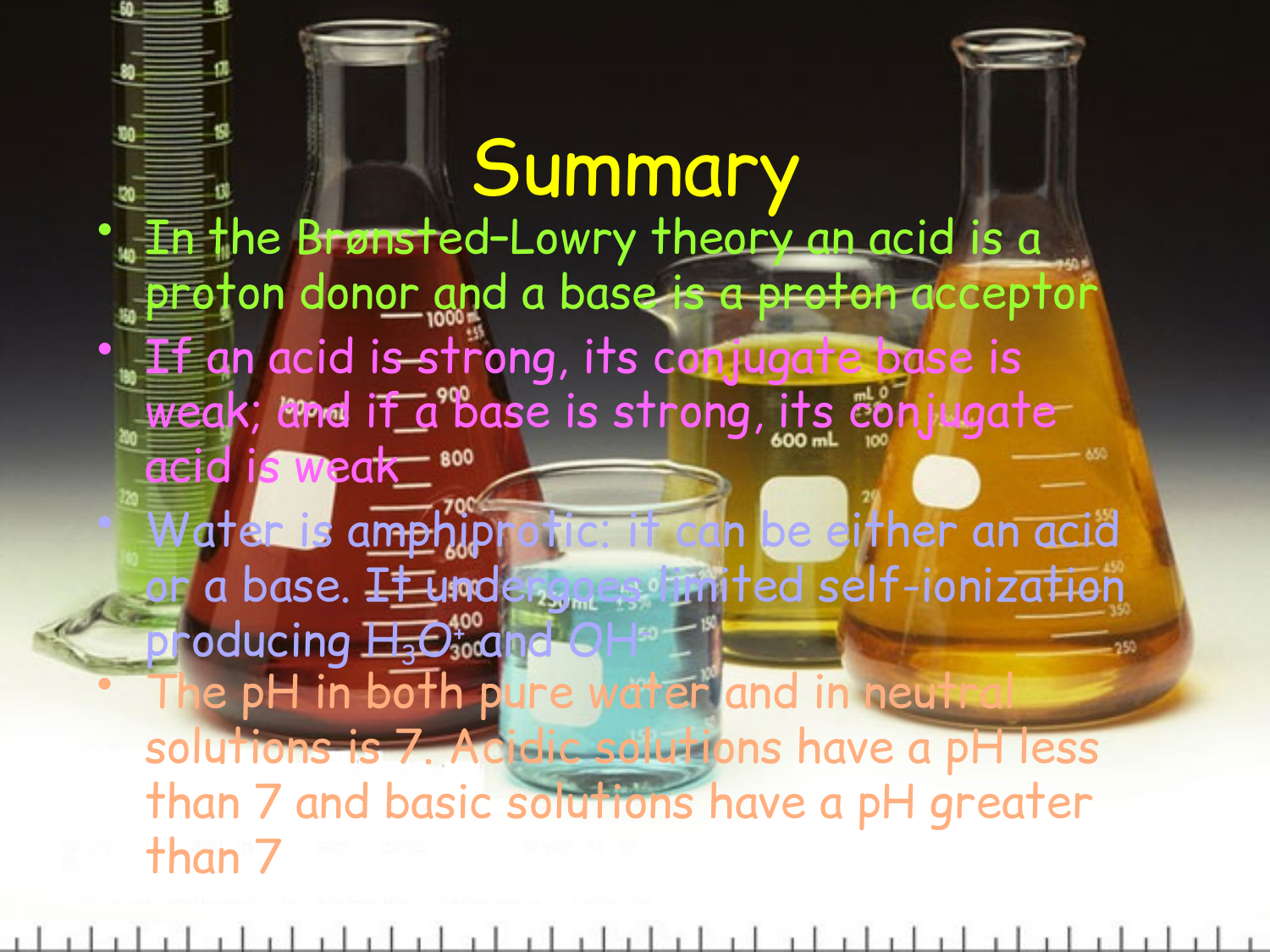

# Summary
In the Brønsted–Lowry theory an acid is a proton donor and a base is a proton acceptor
If an acid is strong, its conjugate base is weak; and if a base is strong, its conjugate acid is weak
Water is amphiprotic: it can be either an acid or a base. It undergoes limited self-ionization producing H3O+ and OH–
The pH in both pure water and in neutral solutions is 7. Acidic solutions have a pH less than 7 and basic solutions have a pH greater than 7